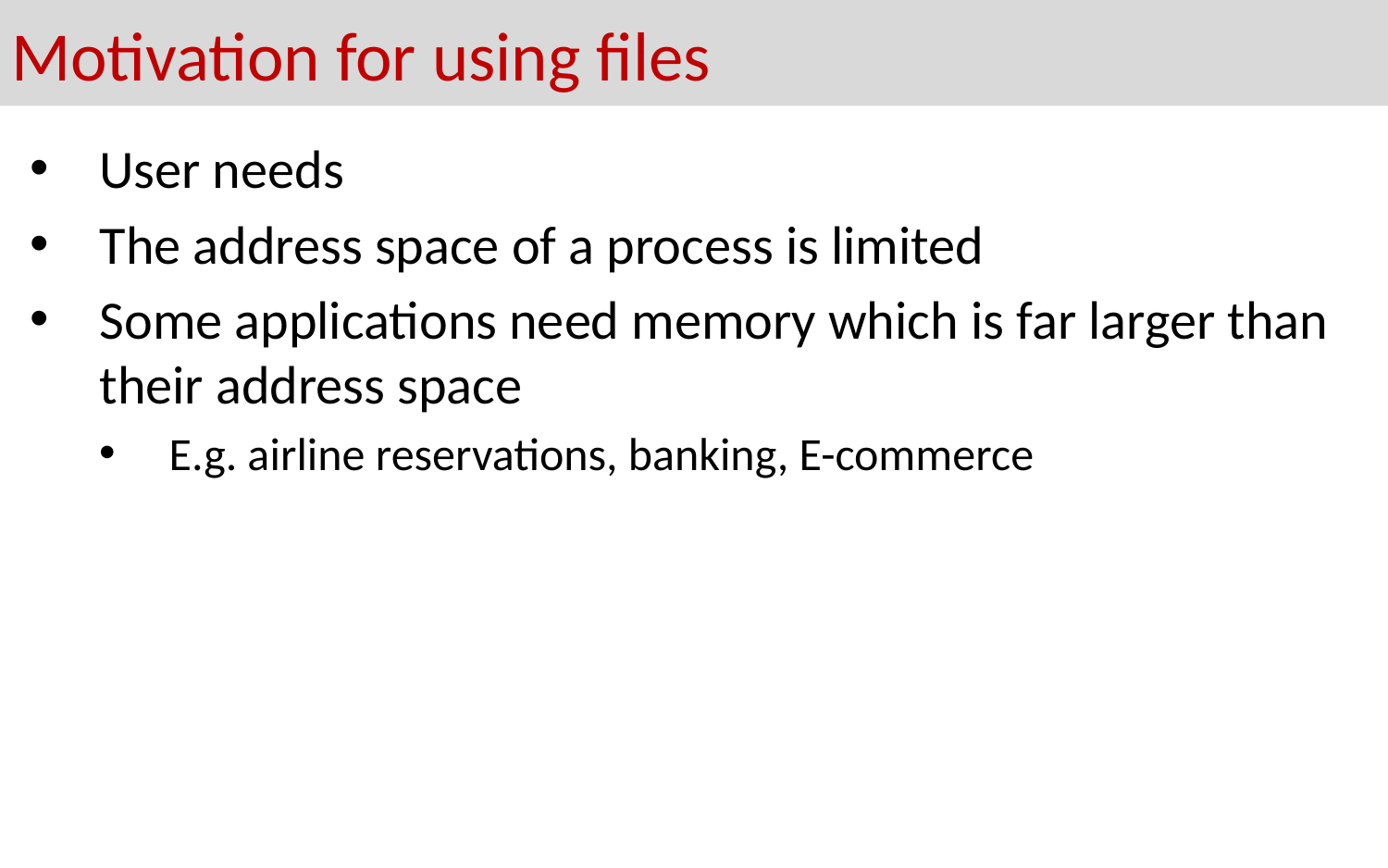

# Motivation for using files
User needs
The address space of a process is limited
Some applications need memory which is far larger than their address space
E.g. airline reservations, banking, E-commerce